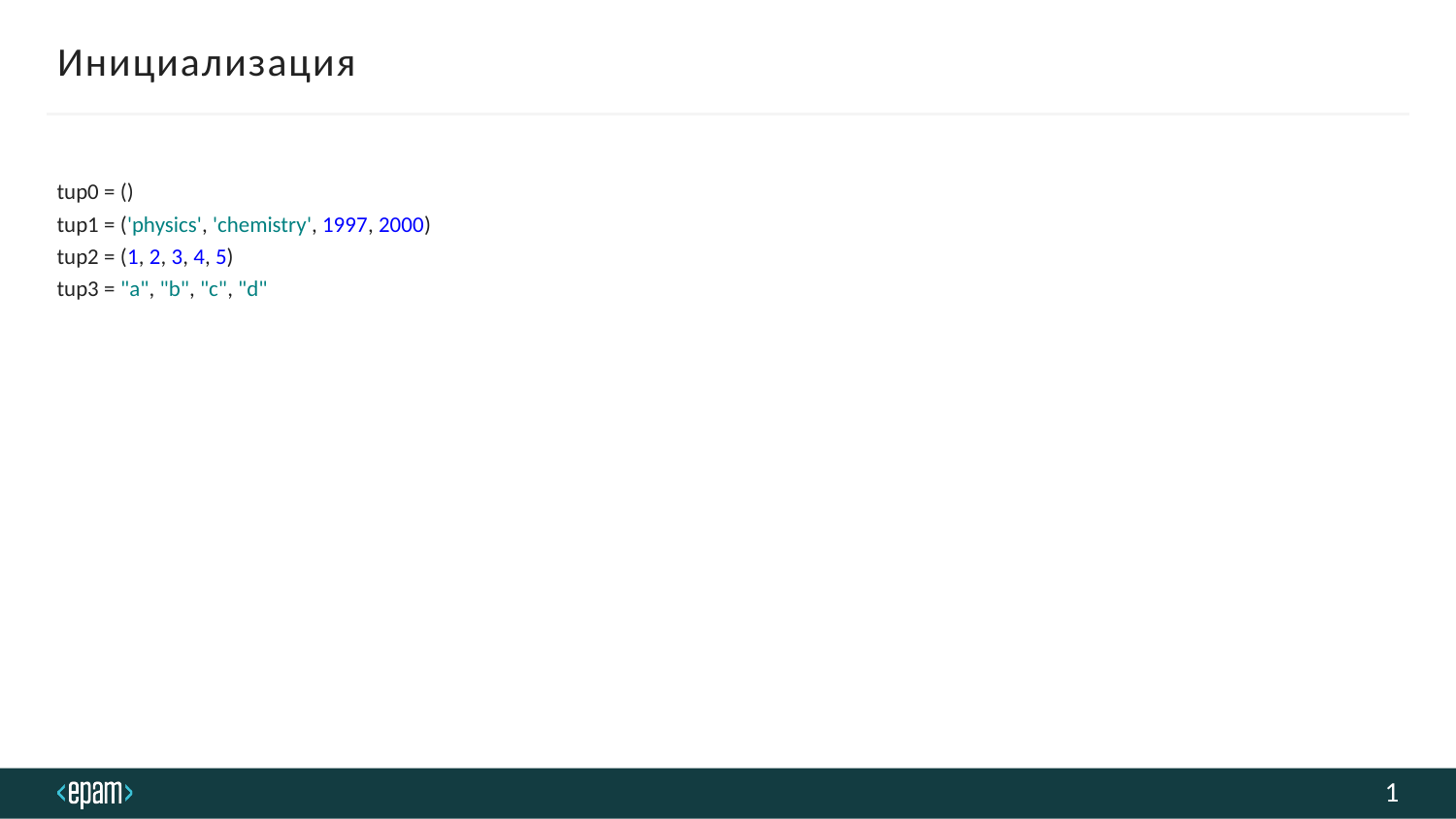

# Инициализация
tup0 = ()
tup1 = ('physics', 'chemistry', 1997, 2000)
tup2 = (1, 2, 3, 4, 5)
tup3 = "a", "b", "c", "d"
1